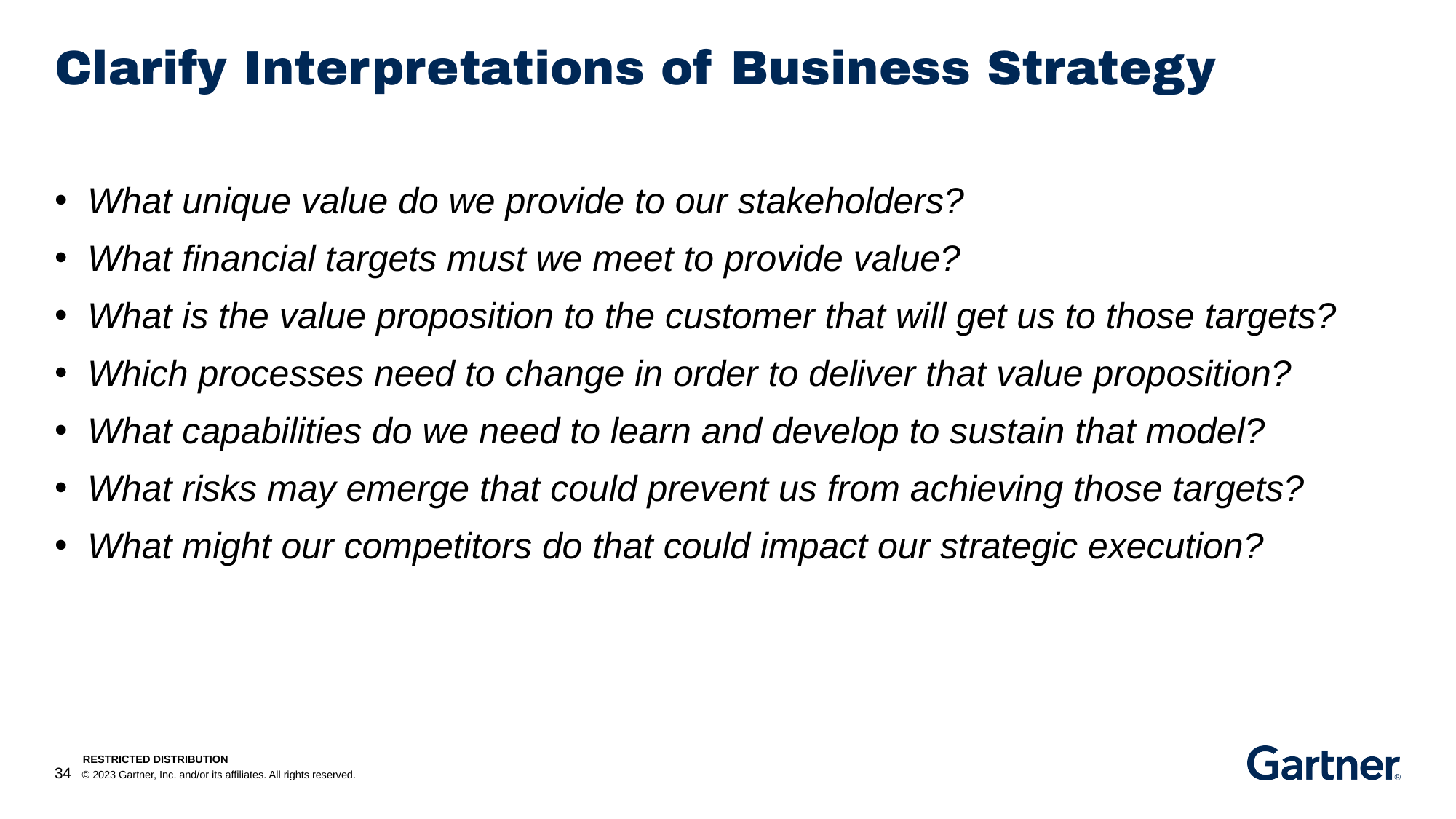

# Clarify Interpretations of Business Strategy
What unique value do we provide to our stakeholders?
What financial targets must we meet to provide value?
What is the value proposition to the customer that will get us to those targets?
Which processes need to change in order to deliver that value proposition?
What capabilities do we need to learn and develop to sustain that model?
What risks may emerge that could prevent us from achieving those targets?
What might our competitors do that could impact our strategic execution?